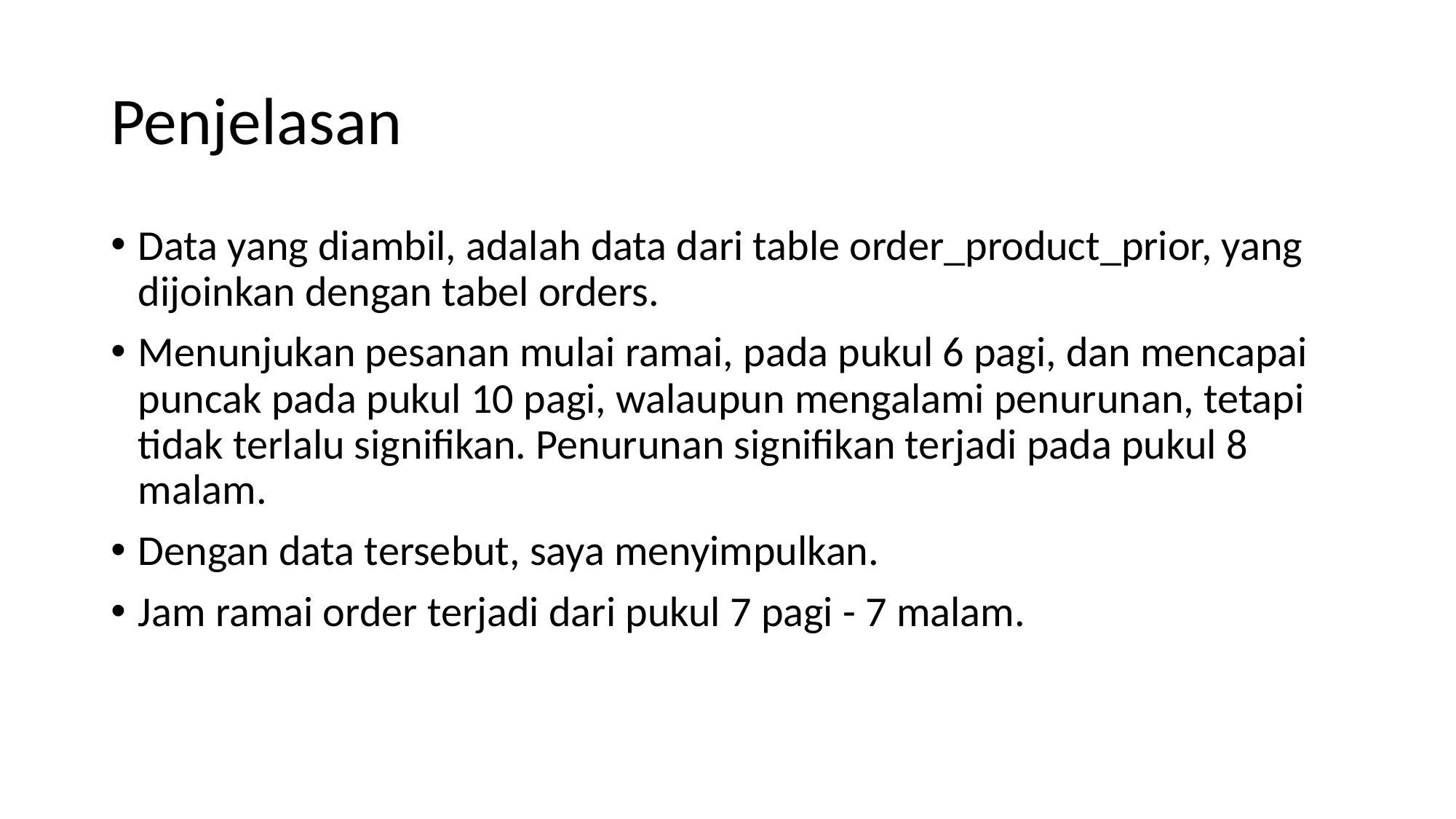

# Penjelasan
Data yang diambil, adalah data dari table order_product_prior, yang dijoinkan dengan tabel orders.
Menunjukan pesanan mulai ramai, pada pukul 6 pagi, dan mencapai puncak pada pukul 10 pagi, walaupun mengalami penurunan, tetapi tidak terlalu signifikan. Penurunan signifikan terjadi pada pukul 8 malam.
Dengan data tersebut, saya menyimpulkan.
Jam ramai order terjadi dari pukul 7 pagi - 7 malam.